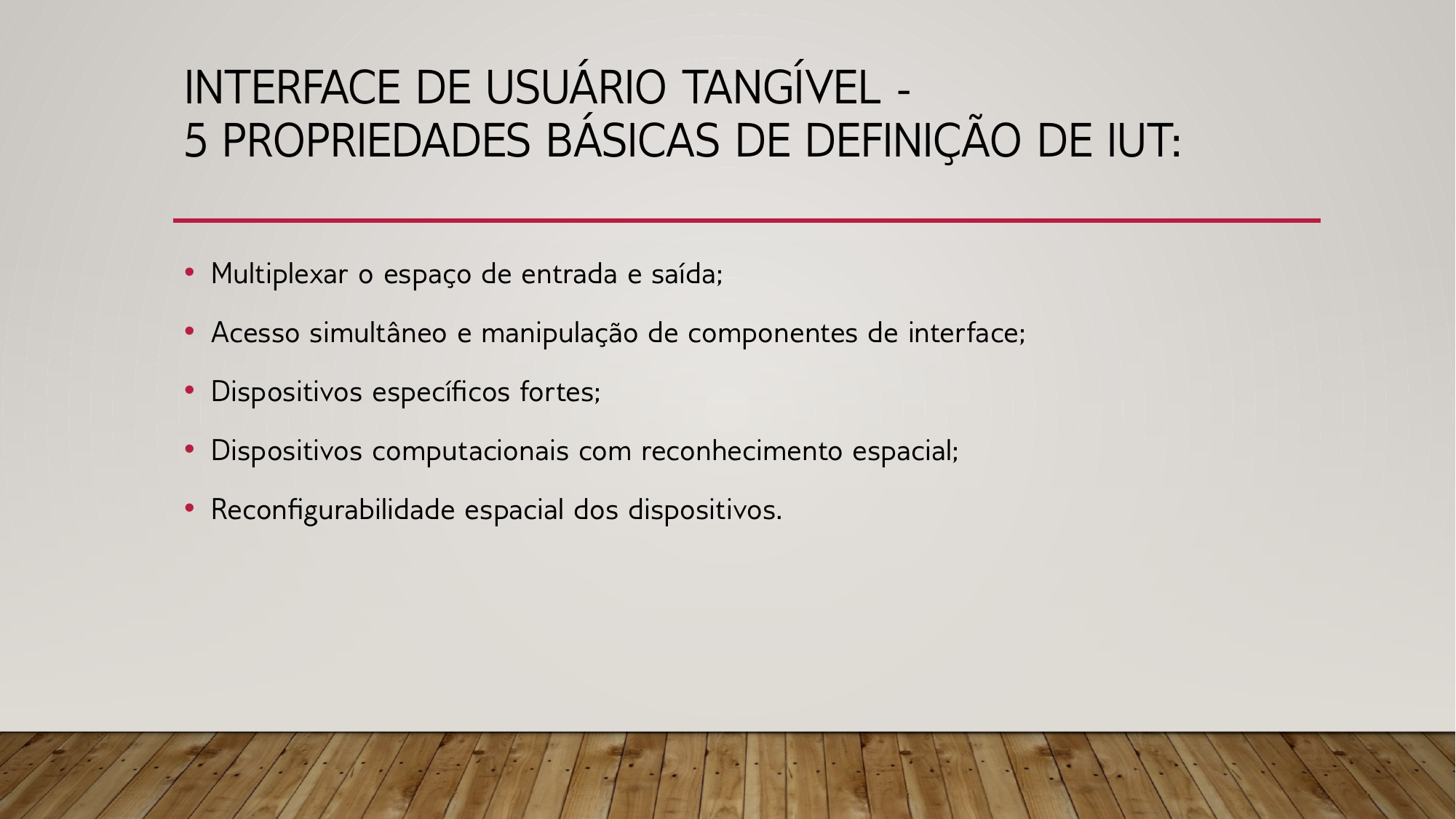

# Interface de usuário tangível - 5 propriedades básicas de definição de iut:

Multiplexar o espaço de entrada e saída;
Acesso simultâneo e manipulação de componentes de interface;
Dispositivos específicos fortes;
Dispositivos computacionais com reconhecimento espacial;
Reconfigurabilidade espacial dos dispositivos.